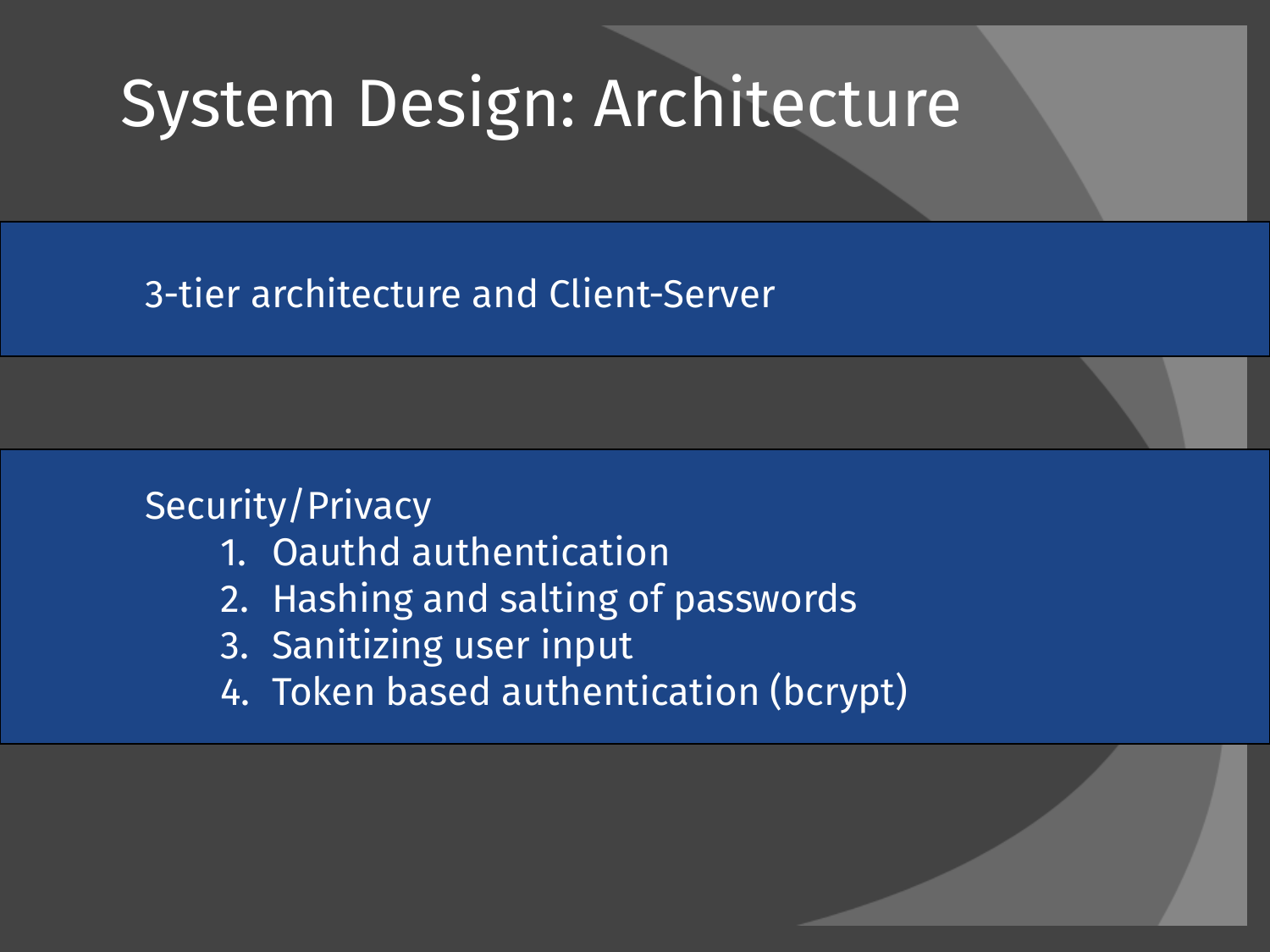

# System Design: Architecture

3-tier architecture and Client-Server

Security/Privacy
Oauthd authentication
Hashing and salting of passwords
Sanitizing user input
Token based authentication (bcrypt)